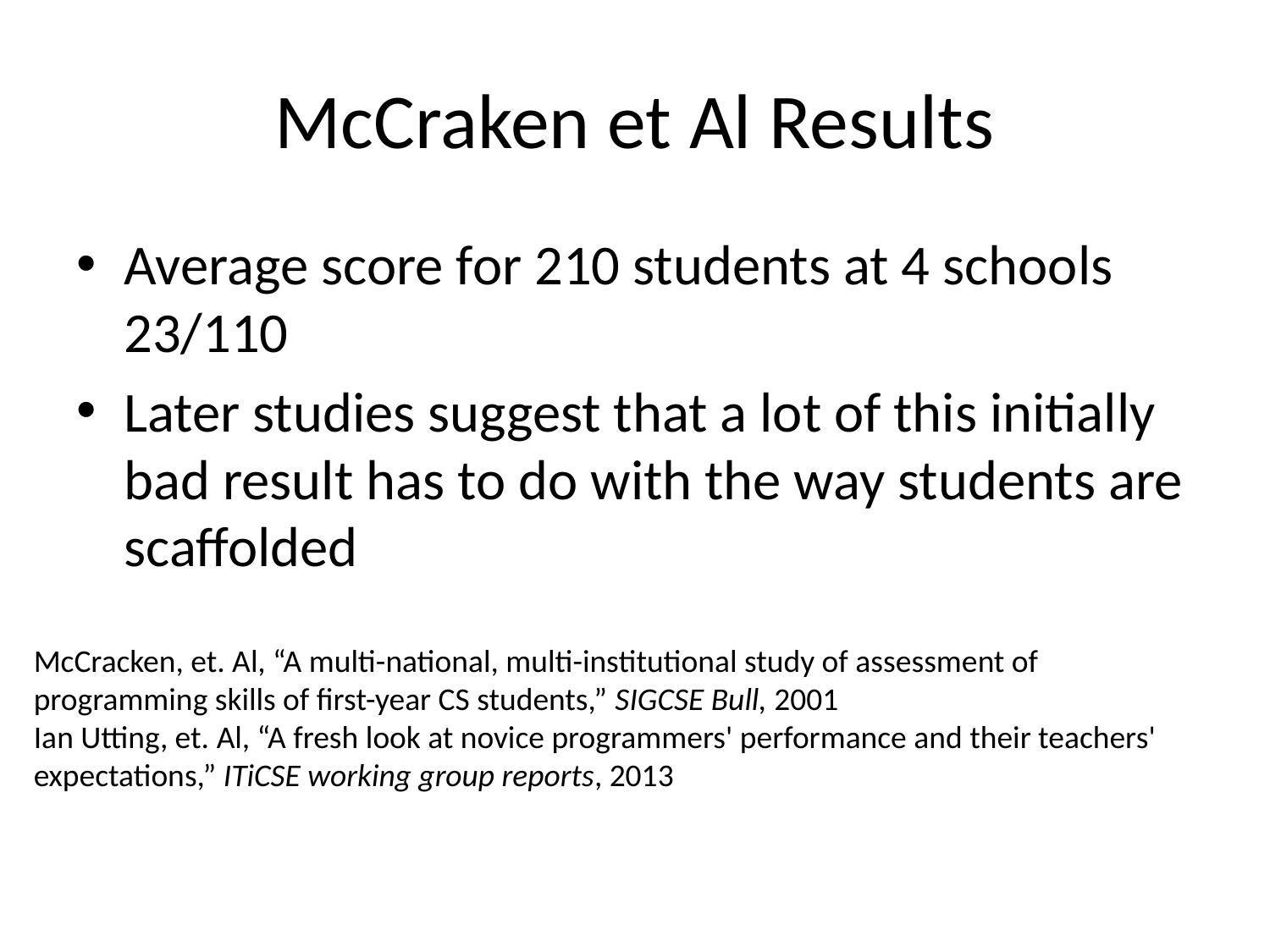

# McCraken et Al Results
Average score for 210 students at 4 schools 23/110
Later studies suggest that a lot of this initially bad result has to do with the way students are scaffolded
McCracken, et. Al, “A multi-national, multi-institutional study of assessment of programming skills of first-year CS students,” SIGCSE Bull, 2001
Ian Utting, et. Al, “A fresh look at novice programmers' performance and their teachers' expectations,” ITiCSE working group reports, 2013